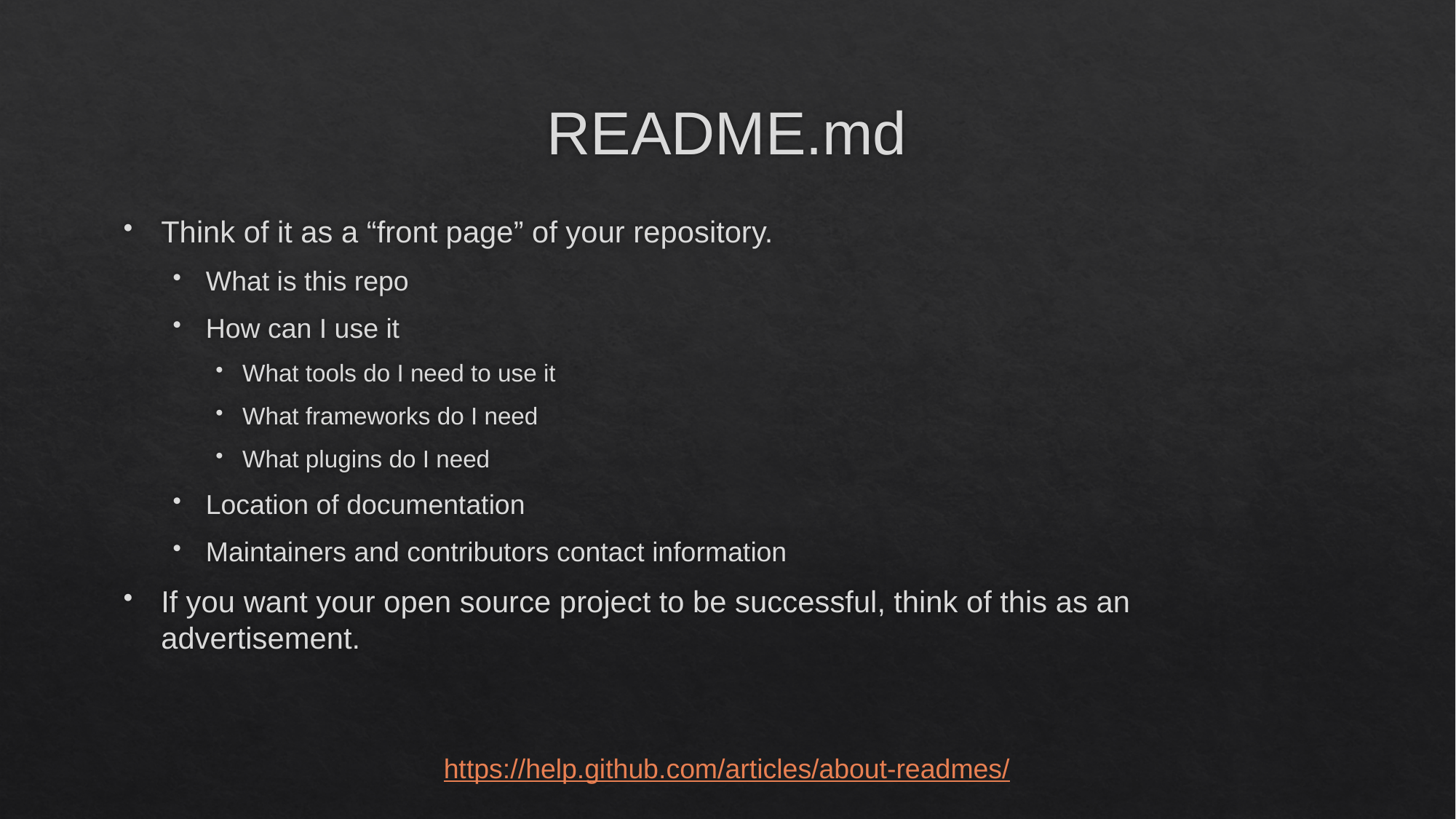

# README.md
Think of it as a “front page” of your repository.
What is this repo
How can I use it
What tools do I need to use it
What frameworks do I need
What plugins do I need
Location of documentation
Maintainers and contributors contact information
If you want your open source project to be successful, think of this as an advertisement.

https://help.github.com/articles/about-readmes/